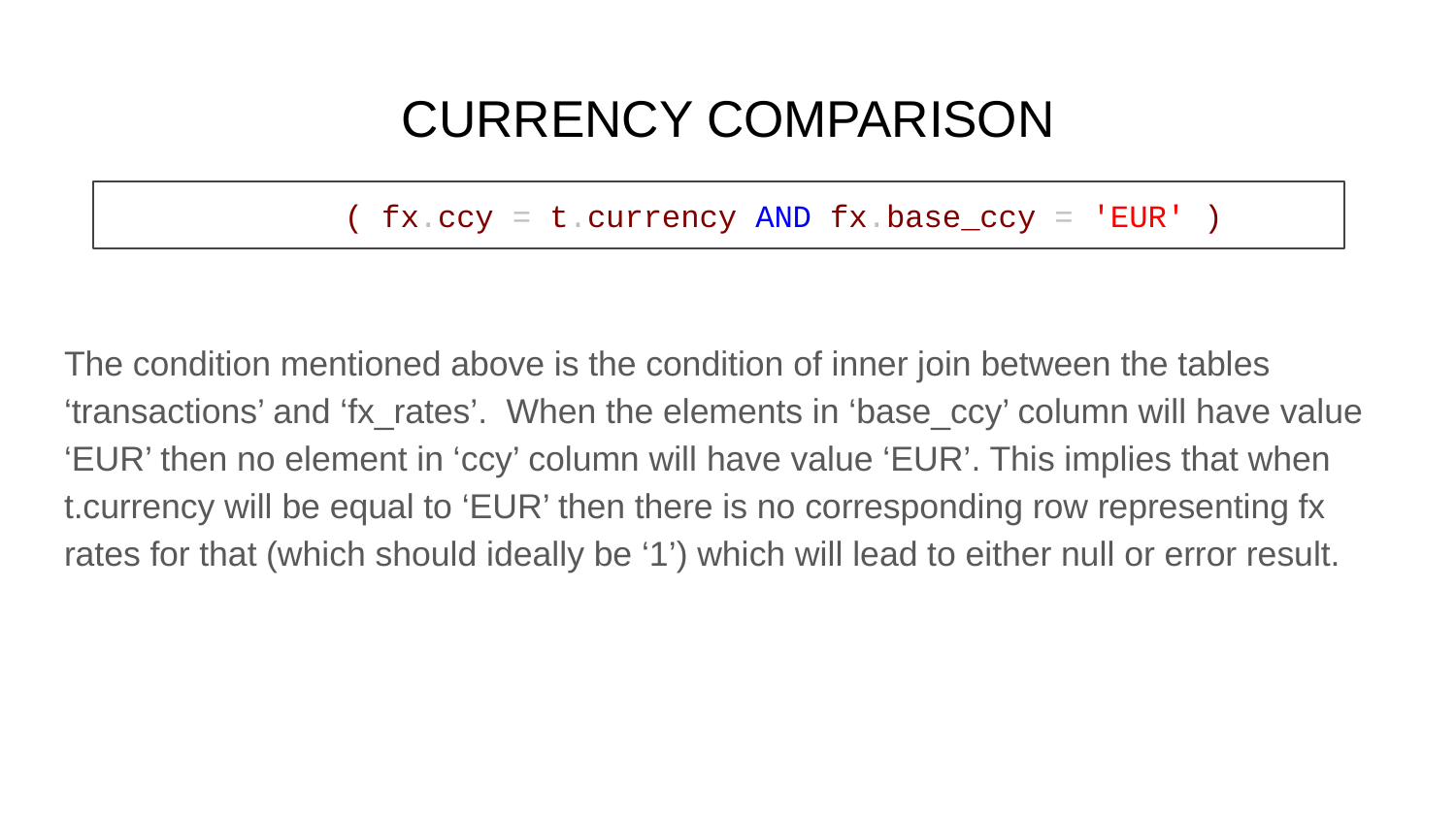

# CURRENCY COMPARISON
( fx.ccy = t.currency AND fx.base_ccy = 'EUR' )
The condition mentioned above is the condition of inner join between the tables ‘transactions’ and ‘fx_rates’.  When the elements in ‘base_ccy’ column will have value ‘EUR’ then no element in ‘ccy’ column will have value ‘EUR’. This implies that when t.currency will be equal to ‘EUR’ then there is no corresponding row representing fx rates for that (which should ideally be ‘1’) which will lead to either null or error result.